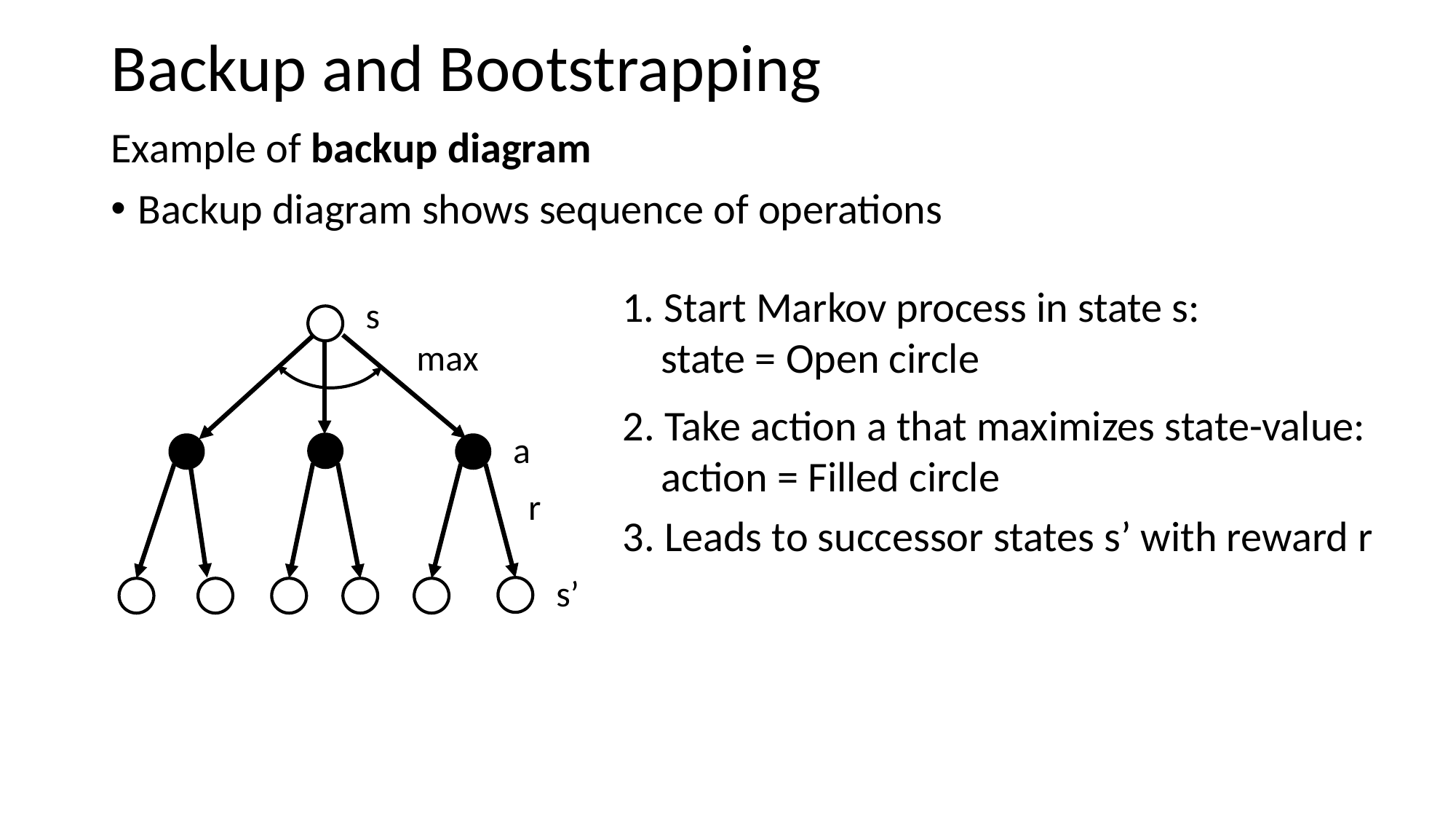

# Backup and Bootstrapping
Example of backup diagram
Backup diagram shows sequence of operations

1. Start Markov process in state s:
    state = Open circle
s

max
2. Take action a that maximizes state-value:
    action = Filled circle
a

r
3. Leads to successor states s’ with reward r
s’